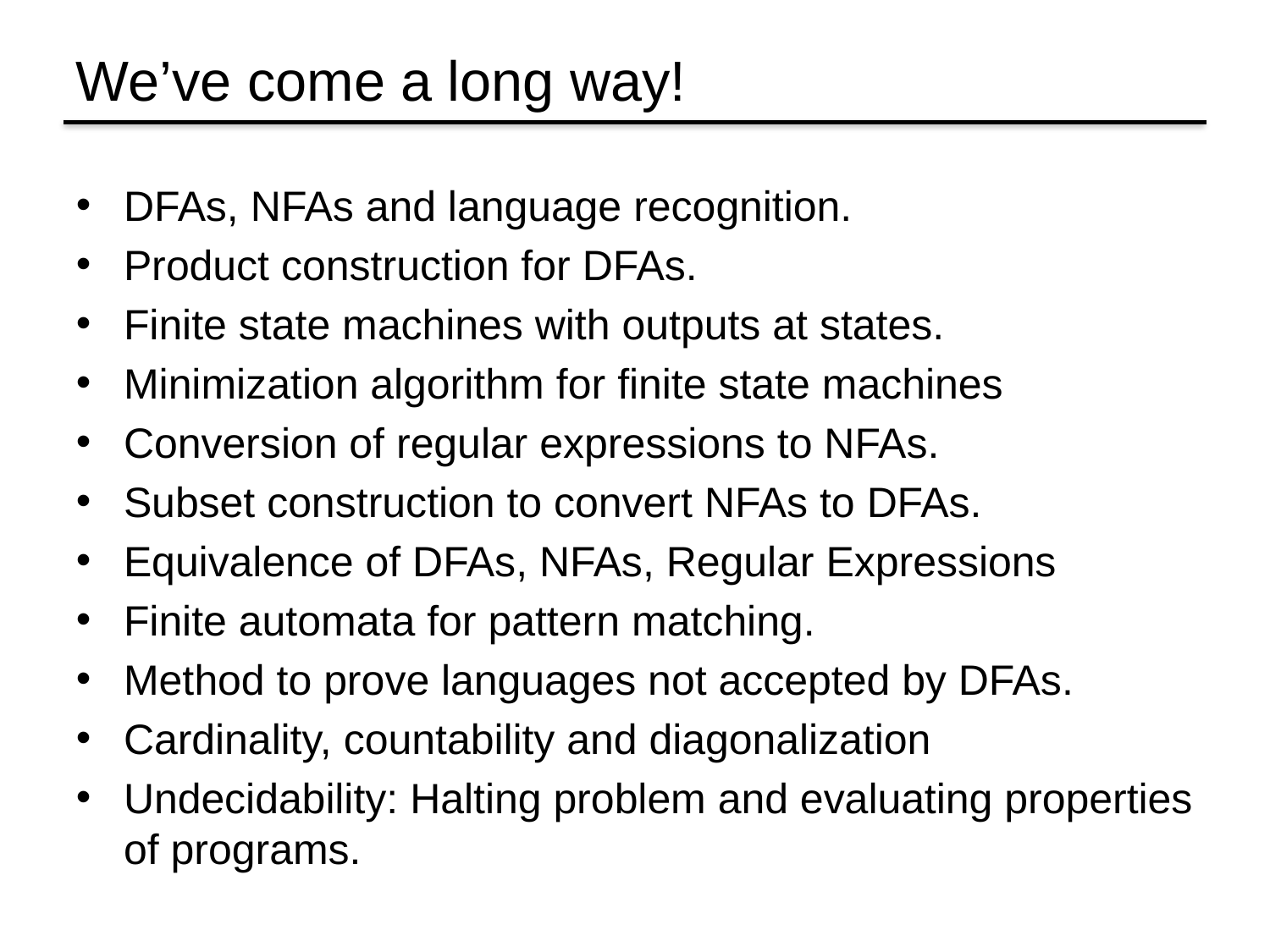

# We’ve come a long way!
DFAs, NFAs and language recognition.
Product construction for DFAs.
Finite state machines with outputs at states.
Minimization algorithm for finite state machines
Conversion of regular expressions to NFAs.
Subset construction to convert NFAs to DFAs.
Equivalence of DFAs, NFAs, Regular Expressions
Finite automata for pattern matching.
Method to prove languages not accepted by DFAs.
Cardinality, countability and diagonalization
Undecidability: Halting problem and evaluating properties of programs.